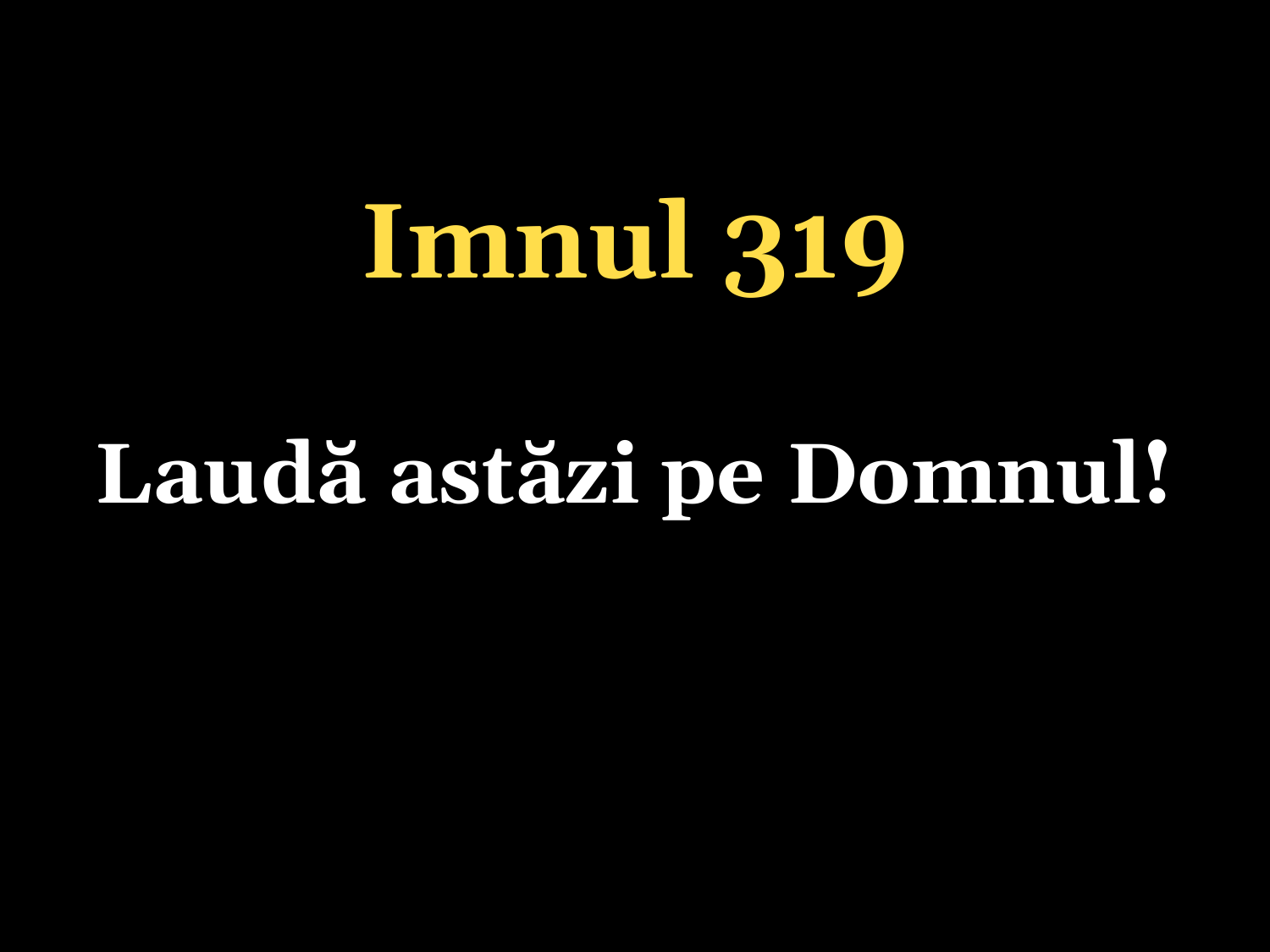

Imnul 319

Laudă astăzi pe Domnul!
131/920